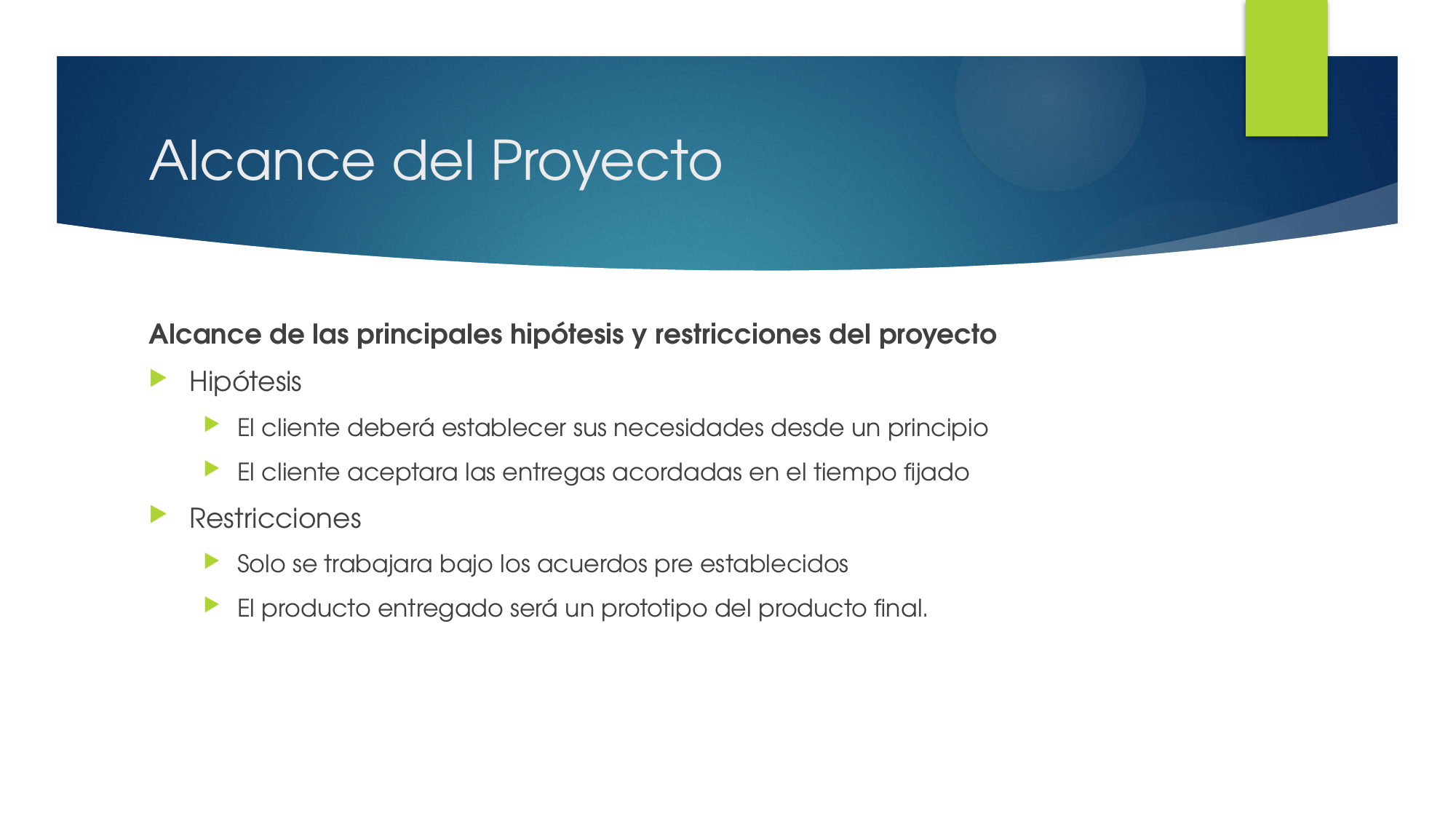

# Alcance del Proyecto
Alcance de las principales hipótesis y restricciones del proyecto
Hipótesis
El cliente deberá establecer sus necesidades desde un principio
El cliente aceptara las entregas acordadas en el tiempo fijado
Restricciones
Solo se trabajara bajo los acuerdos pre establecidos
El producto entregado será un prototipo del producto final.